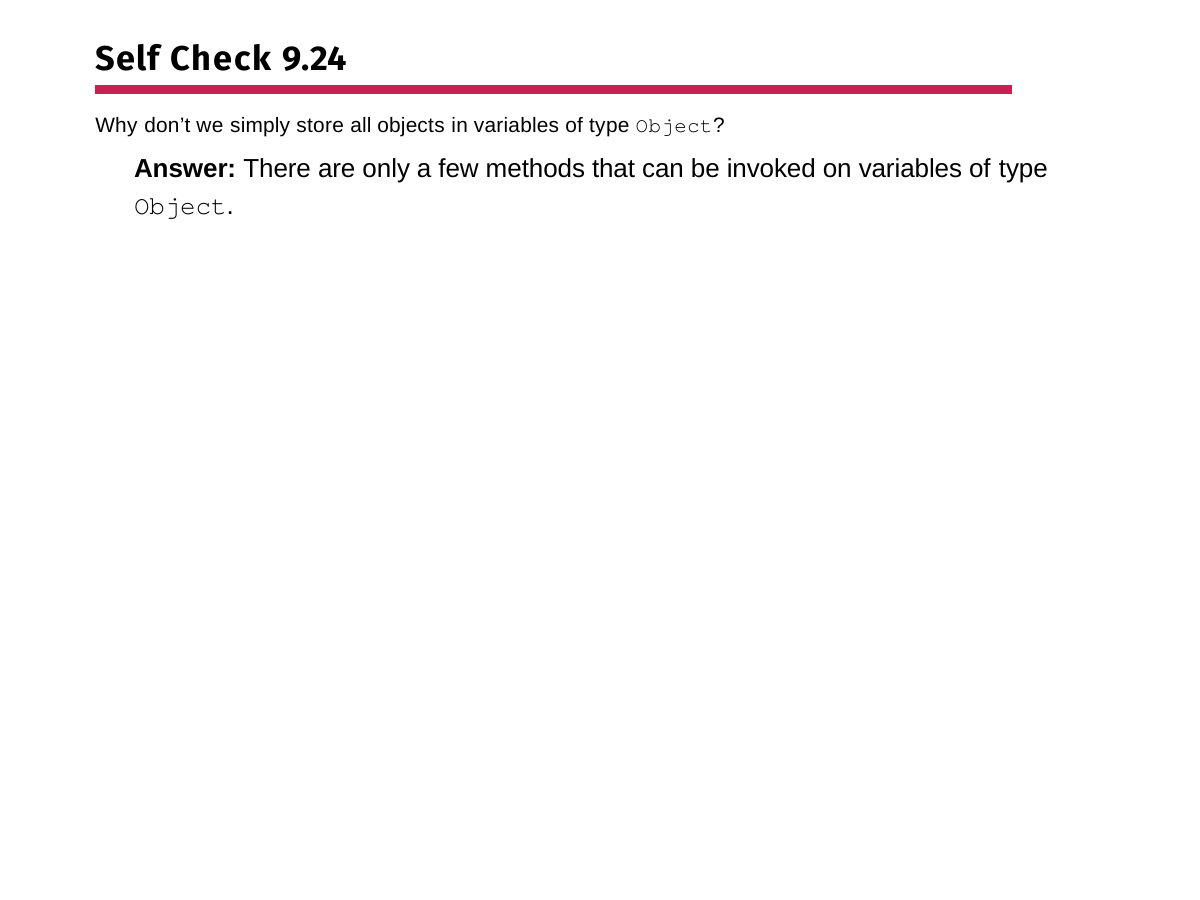

# Self Check 9.24
Why don’t we simply store all objects in variables of type Object?
Answer: There are only a few methods that can be invoked on variables of type
Object.